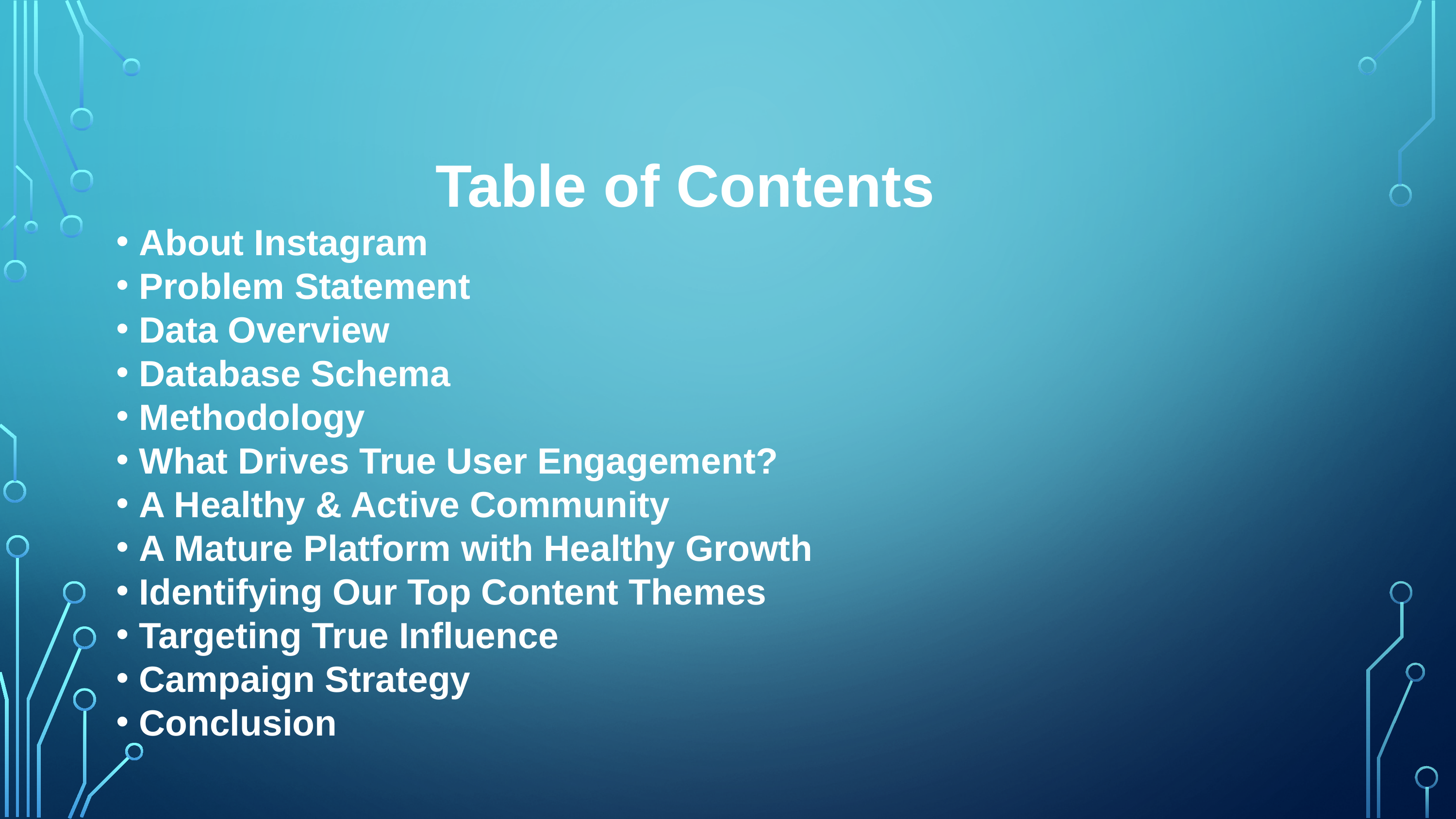

Table of Contents
About Instagram
Problem Statement
Data Overview
Database Schema
Methodology
What Drives True User Engagement?
A Healthy & Active Community
A Mature Platform with Healthy Growth
Identifying Our Top Content Themes
Targeting True Influence
Campaign Strategy
Conclusion